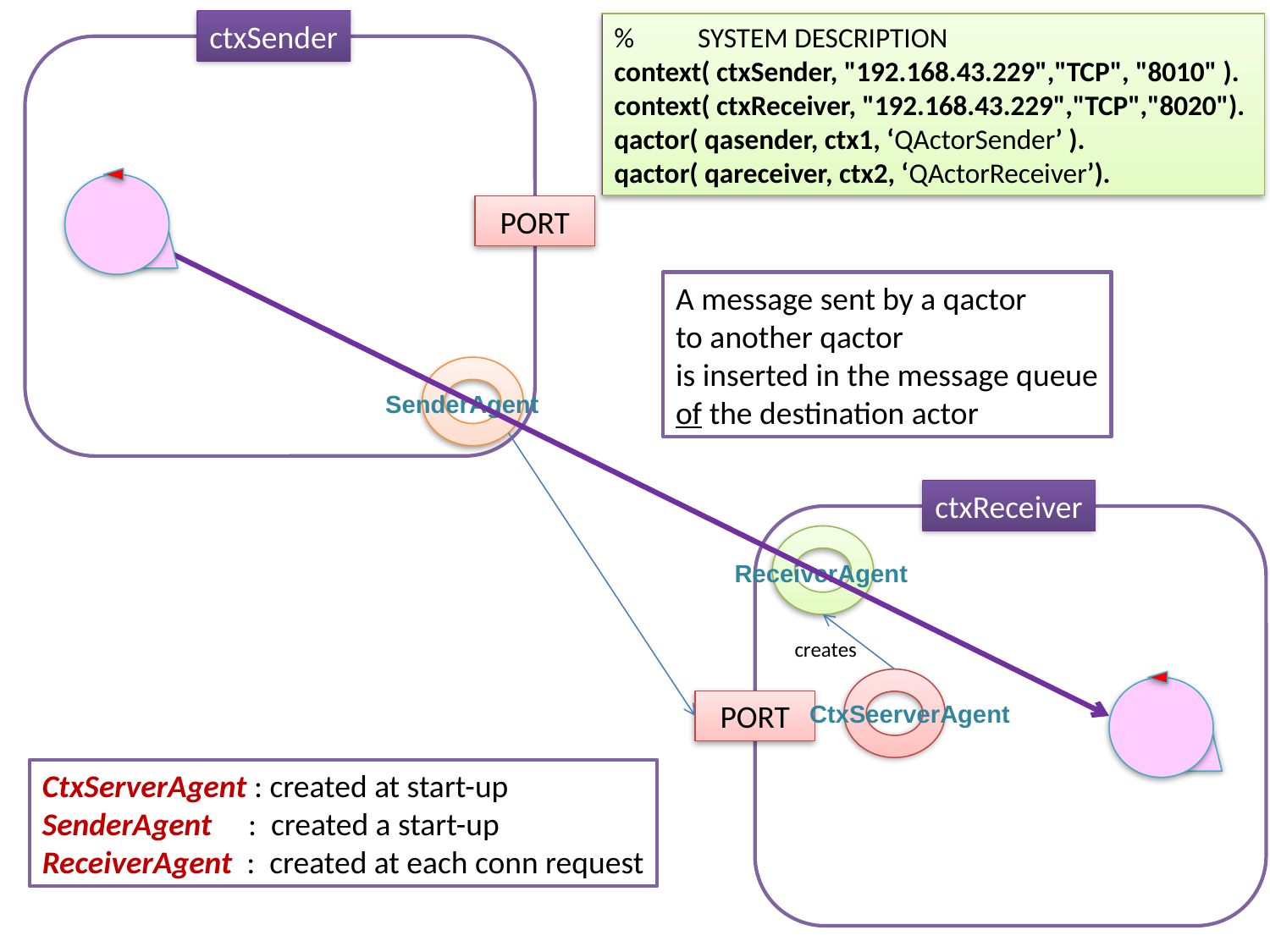

ctxSender
%          SYSTEM DESCRIPTION
context( ctxSender, "192.168.43.229","TCP", "8010" ).
context( ctxReceiver, "192.168.43.229","TCP","8020").
qactor( qasender, ctx1, ‘QActorSender’ ).
qactor( qareceiver, ctx2, ‘QActorReceiver’).

PORT
A message sent by a qactor
to another qactor
is inserted in the message queue
of the destination actor

SenderAgent
ctxReceiver

ReceiverAgent
creates

CtxSeerverAgent

PORT
CtxServerAgent : created at start-up
SenderAgent     :  created a start-up
ReceiverAgent  :  created at each conn request